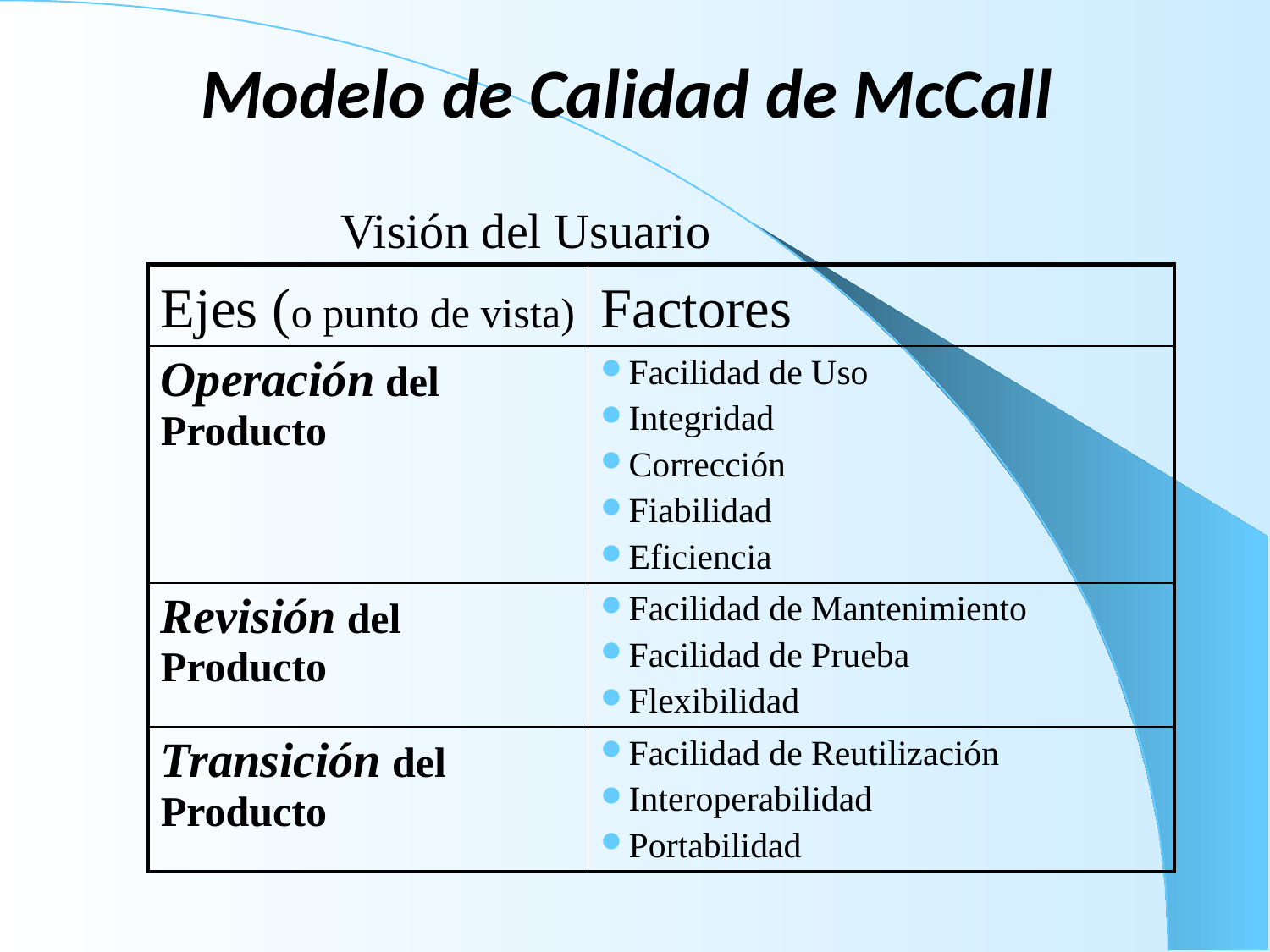

# Modelo de Calidad de McCall
Visión del Usuario
| Ejes (o punto de vista) | Factores |
| --- | --- |
| Operación del Producto | Facilidad de Uso Integridad Corrección Fiabilidad Eficiencia |
| Revisión del Producto | Facilidad de Mantenimiento Facilidad de Prueba Flexibilidad |
| Transición del Producto | Facilidad de Reutilización Interoperabilidad Portabilidad |